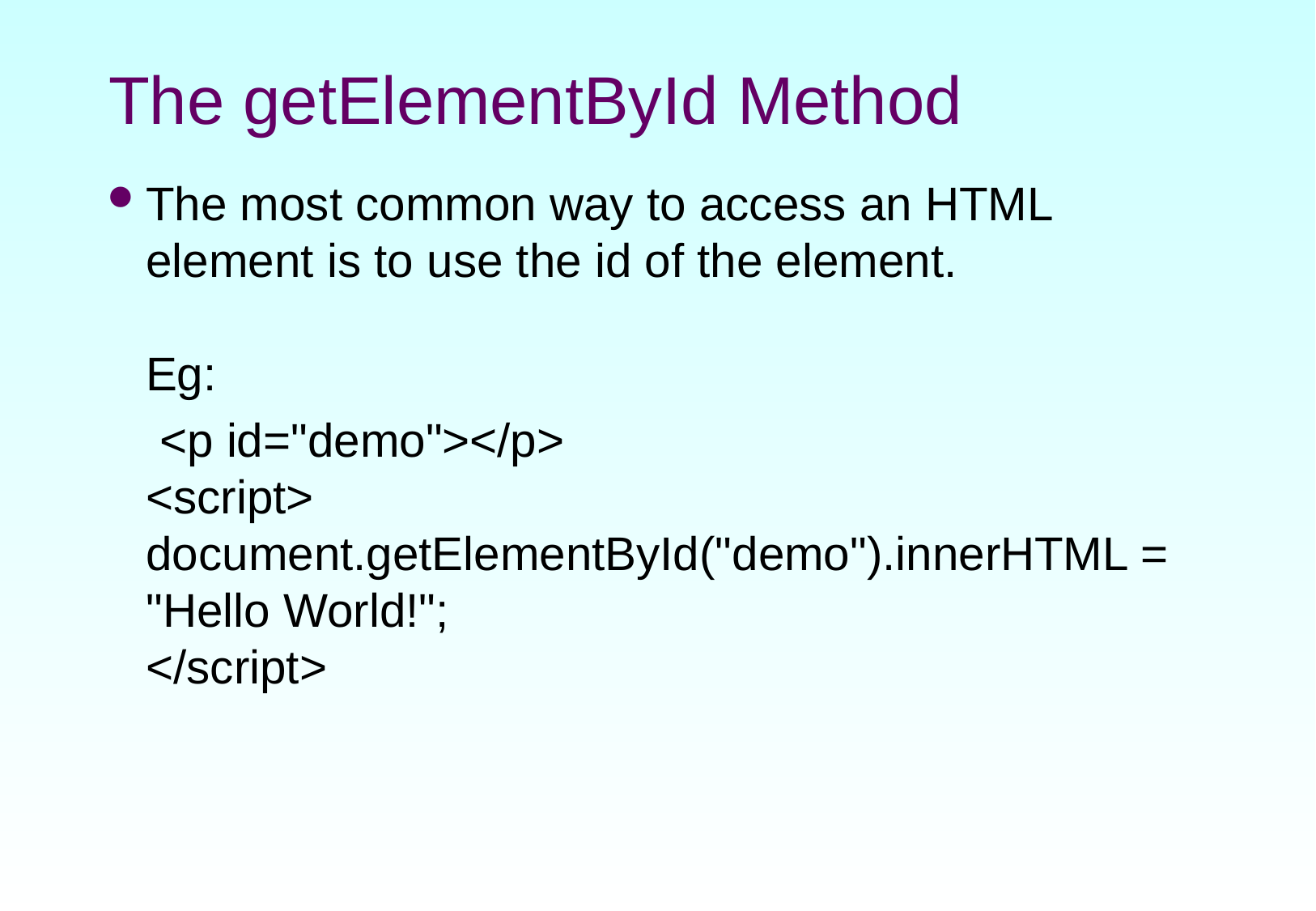

# The getElementById Method
The most common way to access an HTML element is to use the id of the element.
Eg:
    <p id="demo"></p>
<script>
document.getElementById("demo").innerHTML = "Hello World!";
</script>